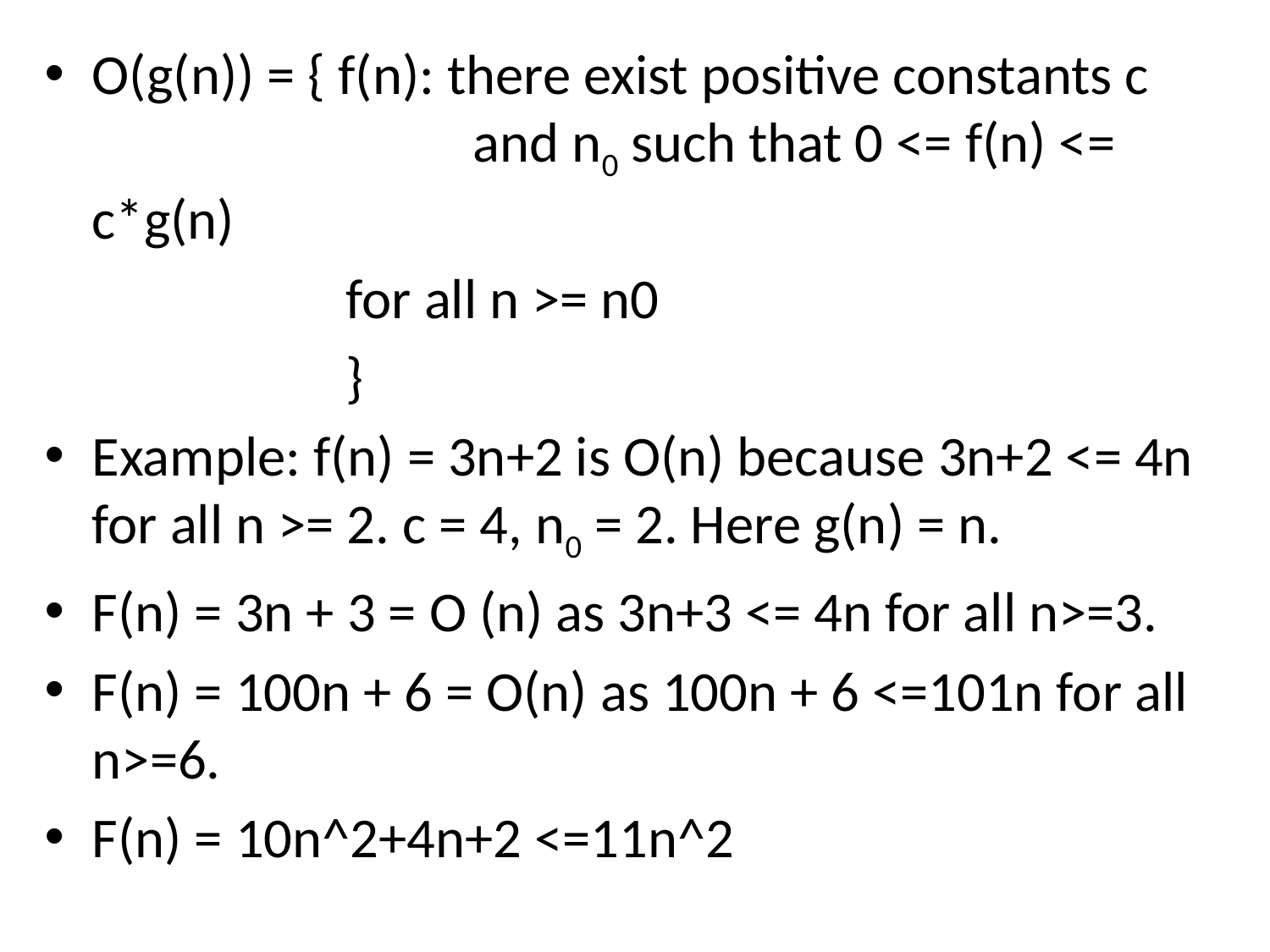

O(g(n)) = { f(n): there exist positive constants c 			and n0 such that 0 <= f(n) <= c*g(n)
			for all n >= n0
			}
Example: f(n) = 3n+2 is O(n) because 3n+2 <= 4n for all n >= 2. c = 4, n0 = 2. Here g(n) = n.
F(n) = 3n + 3 = O (n) as 3n+3 <= 4n for all n>=3.
F(n) = 100n + 6 = O(n) as 100n + 6 <=101n for all n>=6.
F(n) = 10n^2+4n+2 <=11n^2